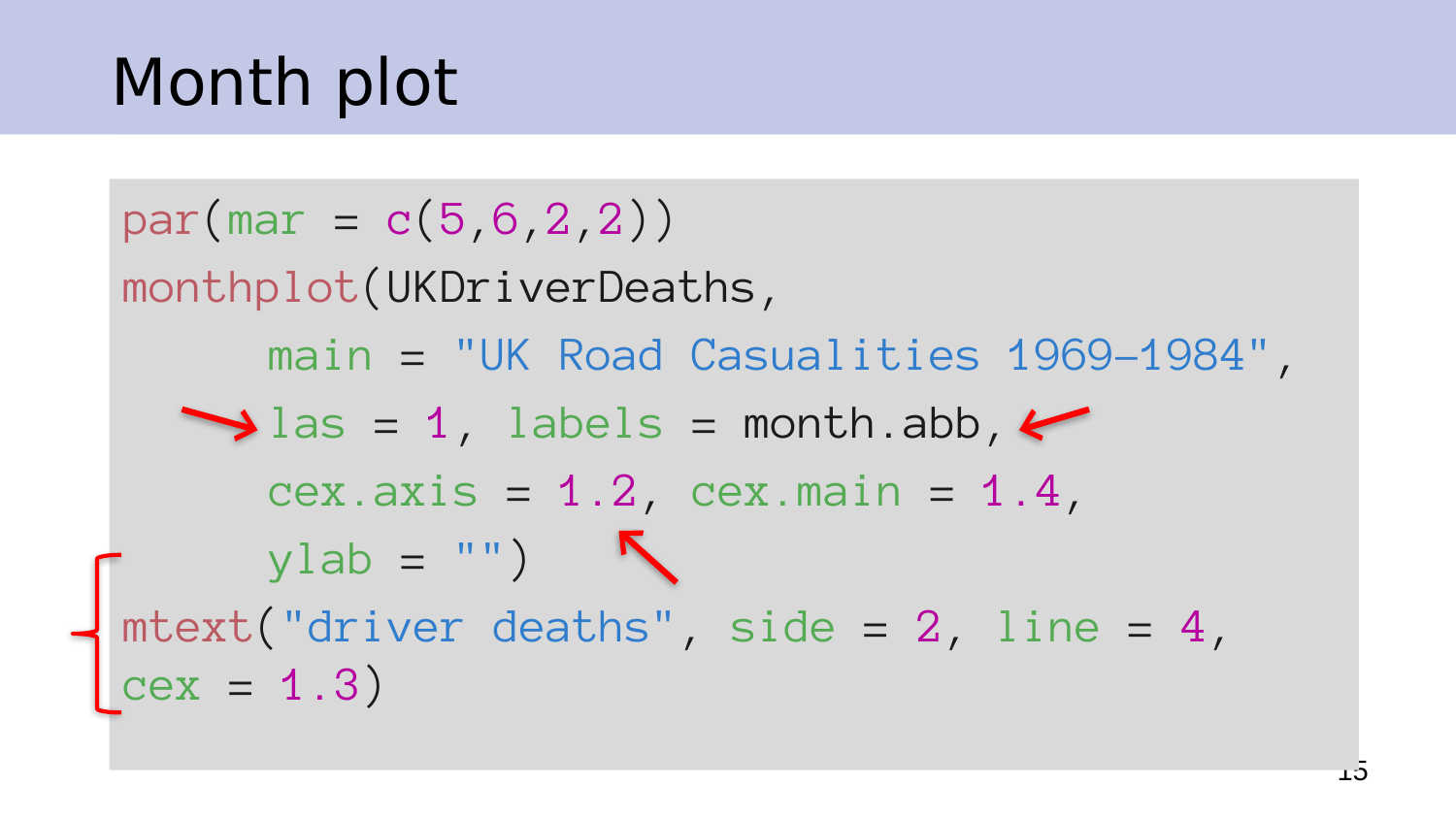

# Month plot
par(mar = c(5,6,2,2))
monthplot(UKDriverDeaths,
	main = "UK Road Casualities 1969-1984",
	las = 1, labels = month.abb,
	cex.axis = 1.2, cex.main = 1.4,
	ylab = "")
mtext("driver deaths", side = 2, line = 4, 	cex = 1.3)

15